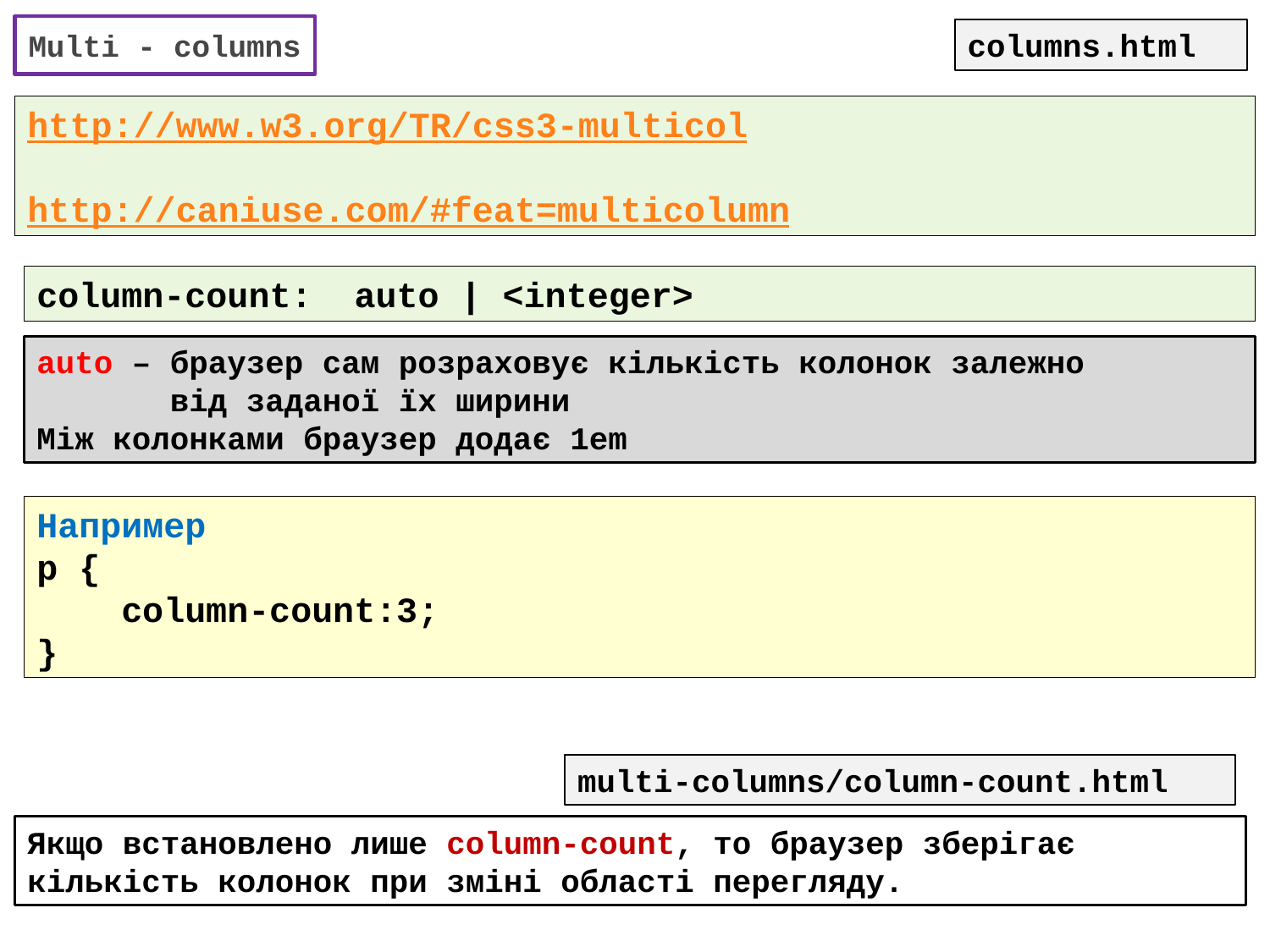

Multi - columns
columns.html
http://www.w3.org/TR/css3-multicol

http://caniuse.com/#feat=multicolumn
column-count:  auto | <integer>
auto – браузер сам розраховує кількість колонок залежно
       від заданої їх ширини
Між колонками браузер додає 1em
Например
p {
    column-count:3;
}
multi-columns/column-count.html
Якщо встановлено лише column-count, то браузер зберігає кількість колонок при зміні області перегляду.